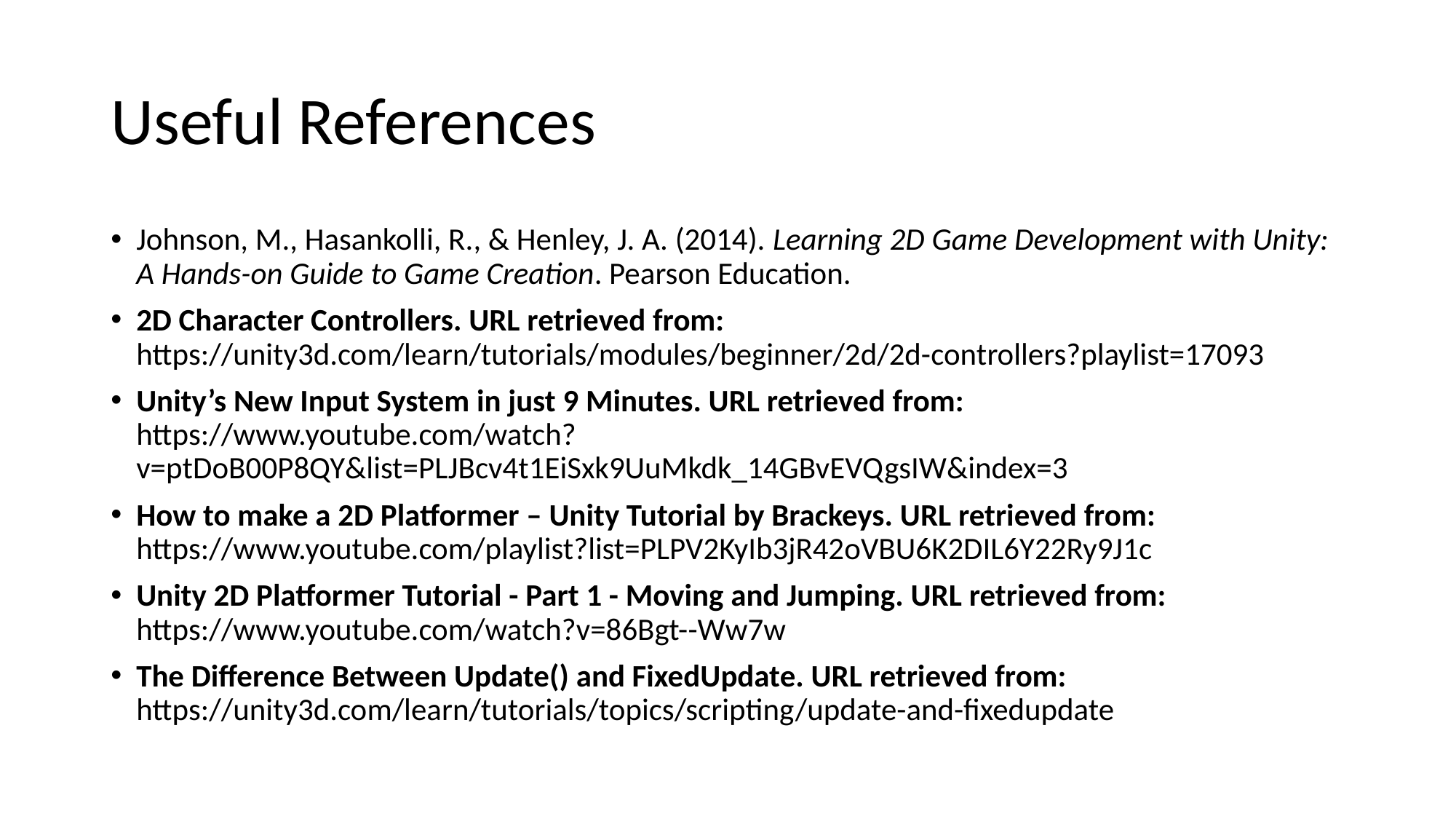

# Useful References
Johnson, M., Hasankolli, R., & Henley, J. A. (2014). Learning 2D Game Development with Unity: A Hands-on Guide to Game Creation. Pearson Education.
2D Character Controllers. URL retrieved from: https://unity3d.com/learn/tutorials/modules/beginner/2d/2d-controllers?playlist=17093
Unity’s New Input System in just 9 Minutes. URL retrieved from:
https://www.youtube.com/watch?v=ptDoB00P8QY&list=PLJBcv4t1EiSxk9UuMkdk_14GBvEVQgsIW&index=3
How to make a 2D Platformer – Unity Tutorial by Brackeys. URL retrieved from: https://www.youtube.com/playlist?list=PLPV2KyIb3jR42oVBU6K2DIL6Y22Ry9J1c
Unity 2D Platformer Tutorial - Part 1 - Moving and Jumping. URL retrieved from: https://www.youtube.com/watch?v=86Bgt--Ww7w
The Difference Between Update() and FixedUpdate. URL retrieved from: https://unity3d.com/learn/tutorials/topics/scripting/update-and-fixedupdate